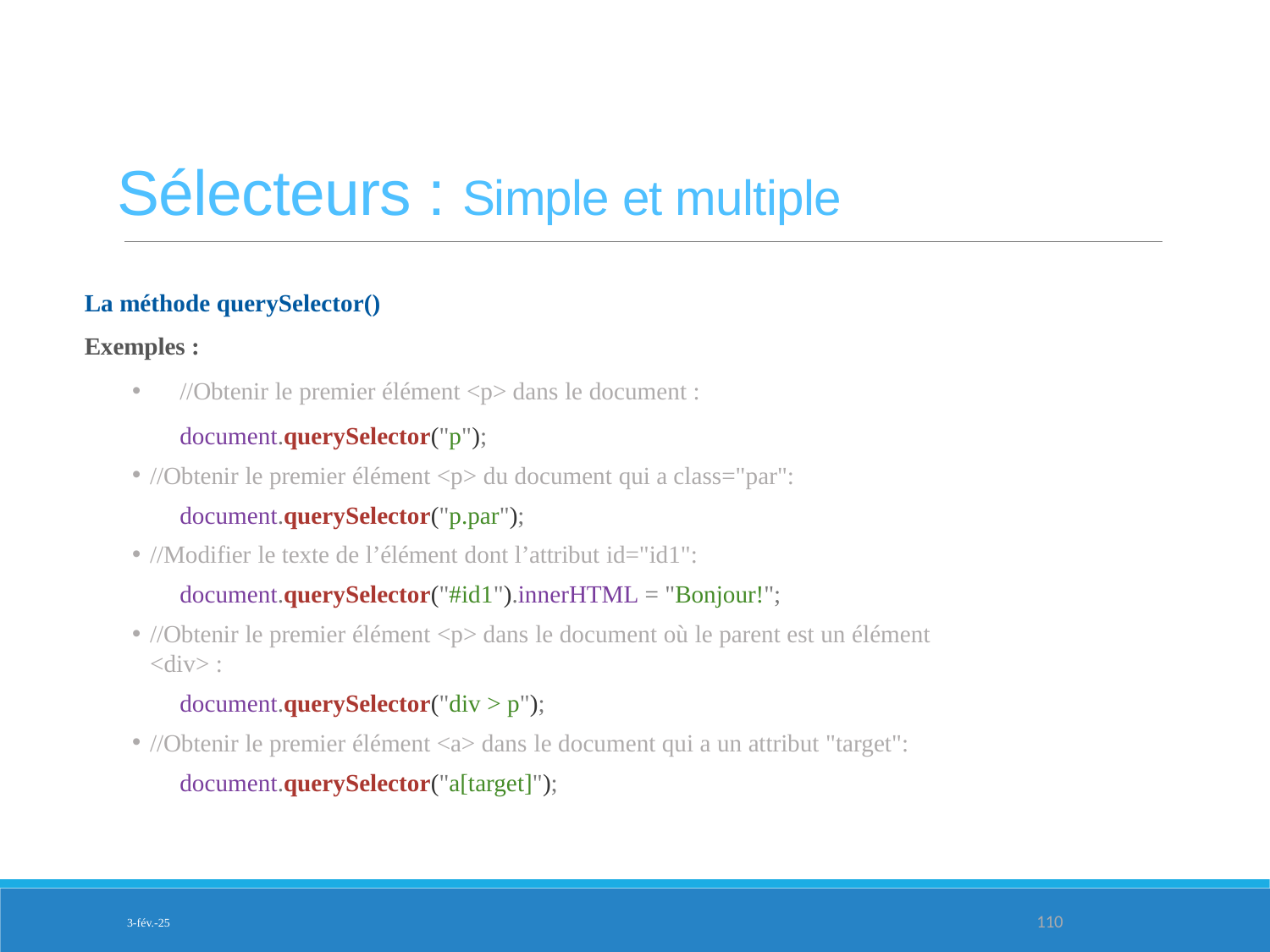

Sélecteurs : Simple et multiple
La méthode querySelector()
Exemples :
//Obtenir le premier élément <p> dans le document :  document.querySelector("p");
//Obtenir le premier élément <p> du document qui a class="par":
document.querySelector("p.par");
//Modifier le texte de l’élément dont l’attribut id="id1":
document.querySelector("#id1").innerHTML = "Bonjour!";
//Obtenir le premier élément <p> dans le document où le parent est un élément <div> :
document.querySelector("div > p");
//Obtenir le premier élément <a> dans le document qui a un attribut "target":
document.querySelector("a[target]");
PARTIE 3
3-fév.-25
110